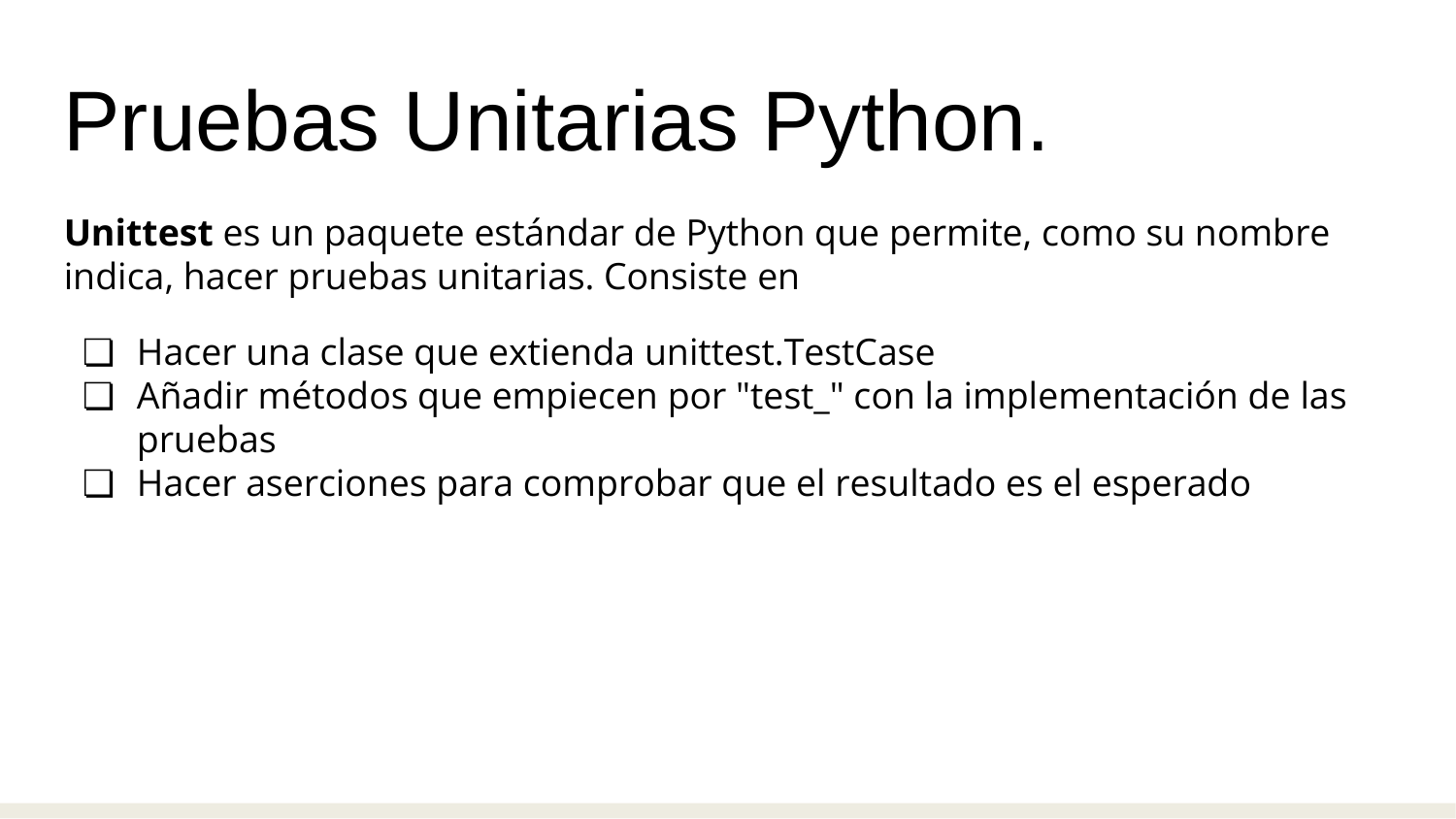

Pruebas Unitarias Python.
Unittest es un paquete estándar de Python que permite, como su nombre indica, hacer pruebas unitarias. Consiste en
Hacer una clase que extienda unittest.TestCase
Añadir métodos que empiecen por "test_" con la implementación de las pruebas
Hacer aserciones para comprobar que el resultado es el esperado